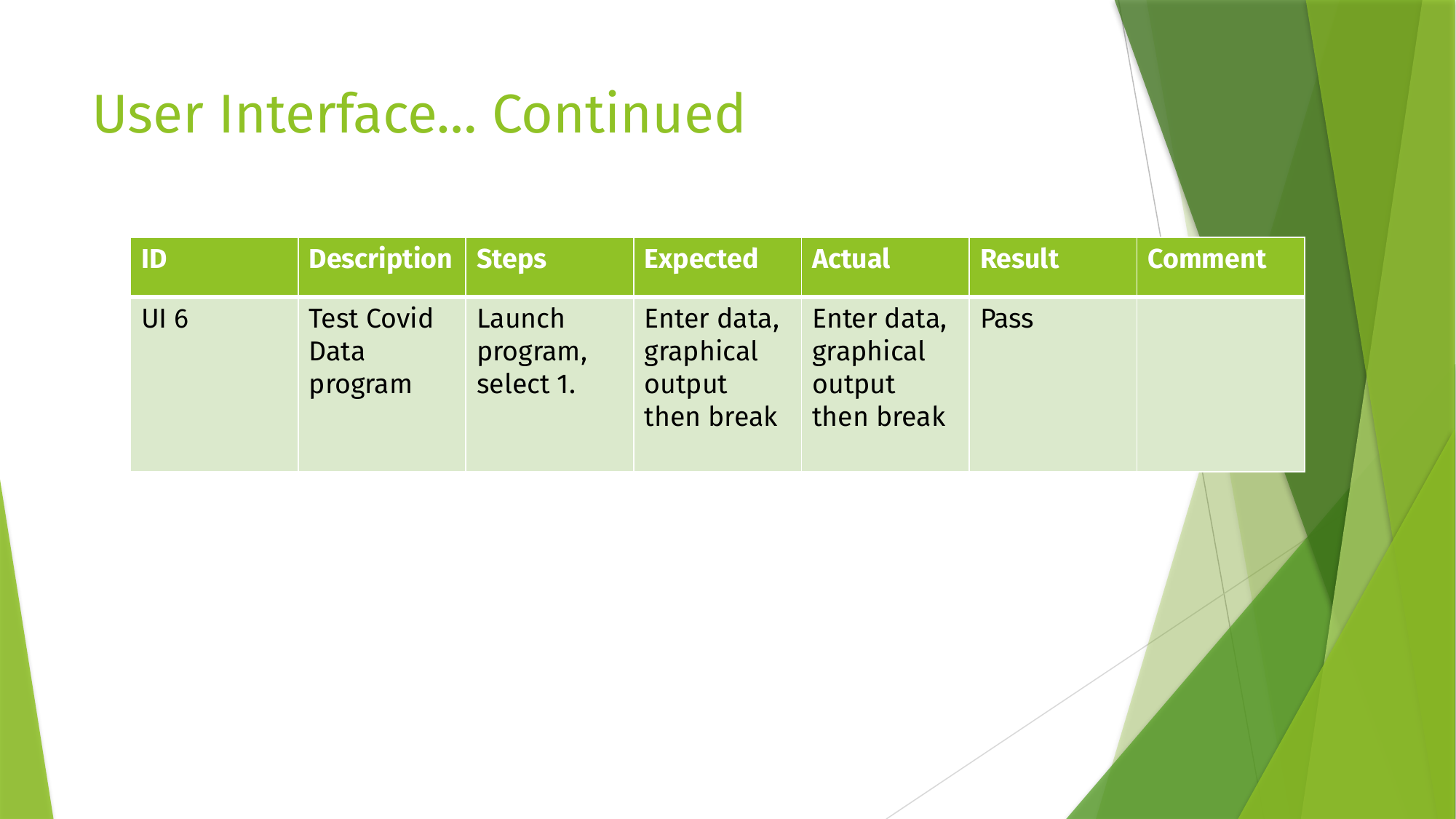

# User Interface… Continued
| ID | Description | Steps | Expected | Actual | Result | Comment |
| --- | --- | --- | --- | --- | --- | --- |
| UI 6 | Test Covid Data program | Launch program, select 1. | Enter data, graphical output then break | Enter data, graphical output then break | Pass |  |